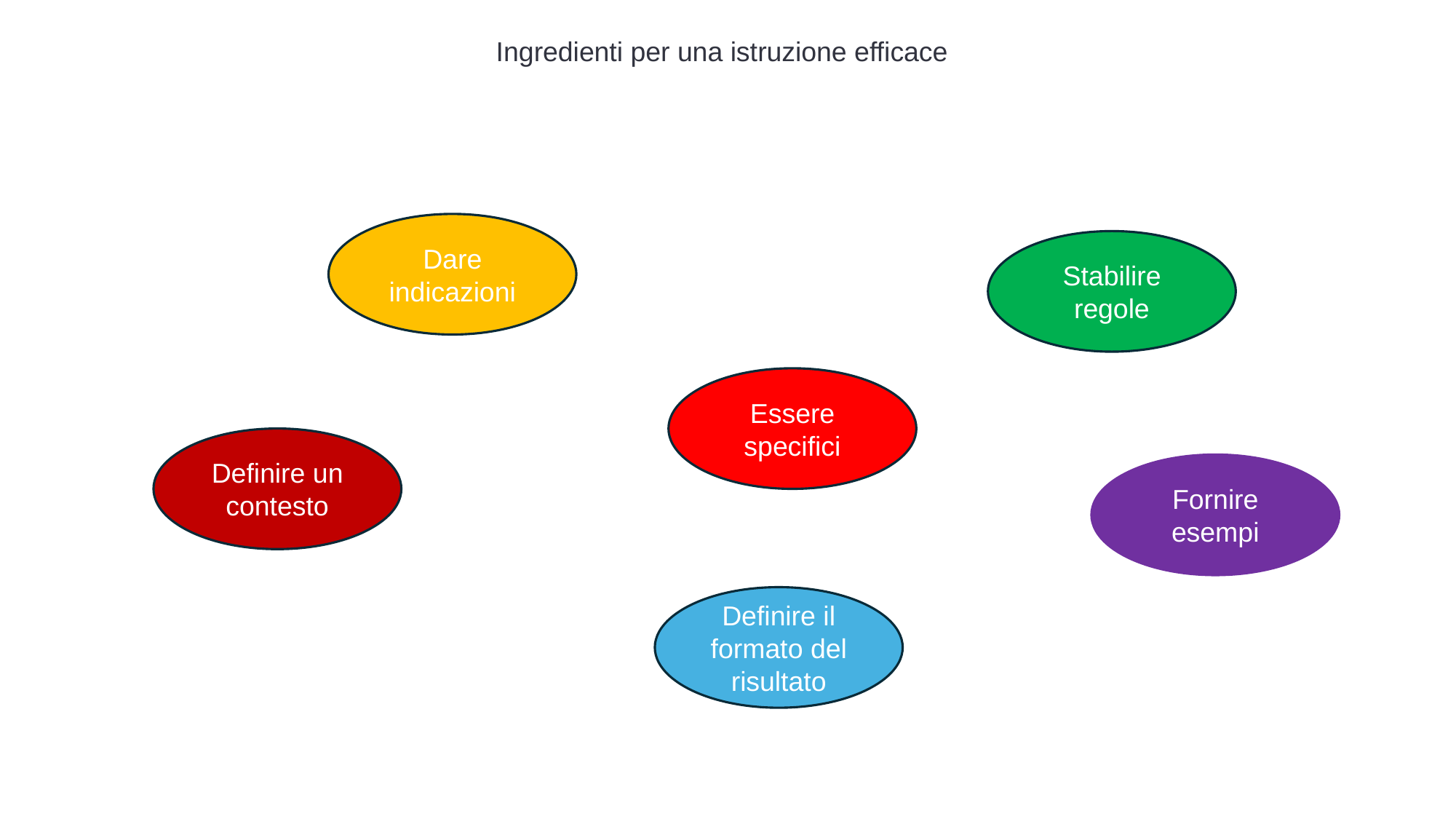

Ingredienti per una istruzione efficace
Dare indicazioni
Stabilire regole
Essere specifici
Definire un contesto
Fornire esempi
Definire il formato del risultato